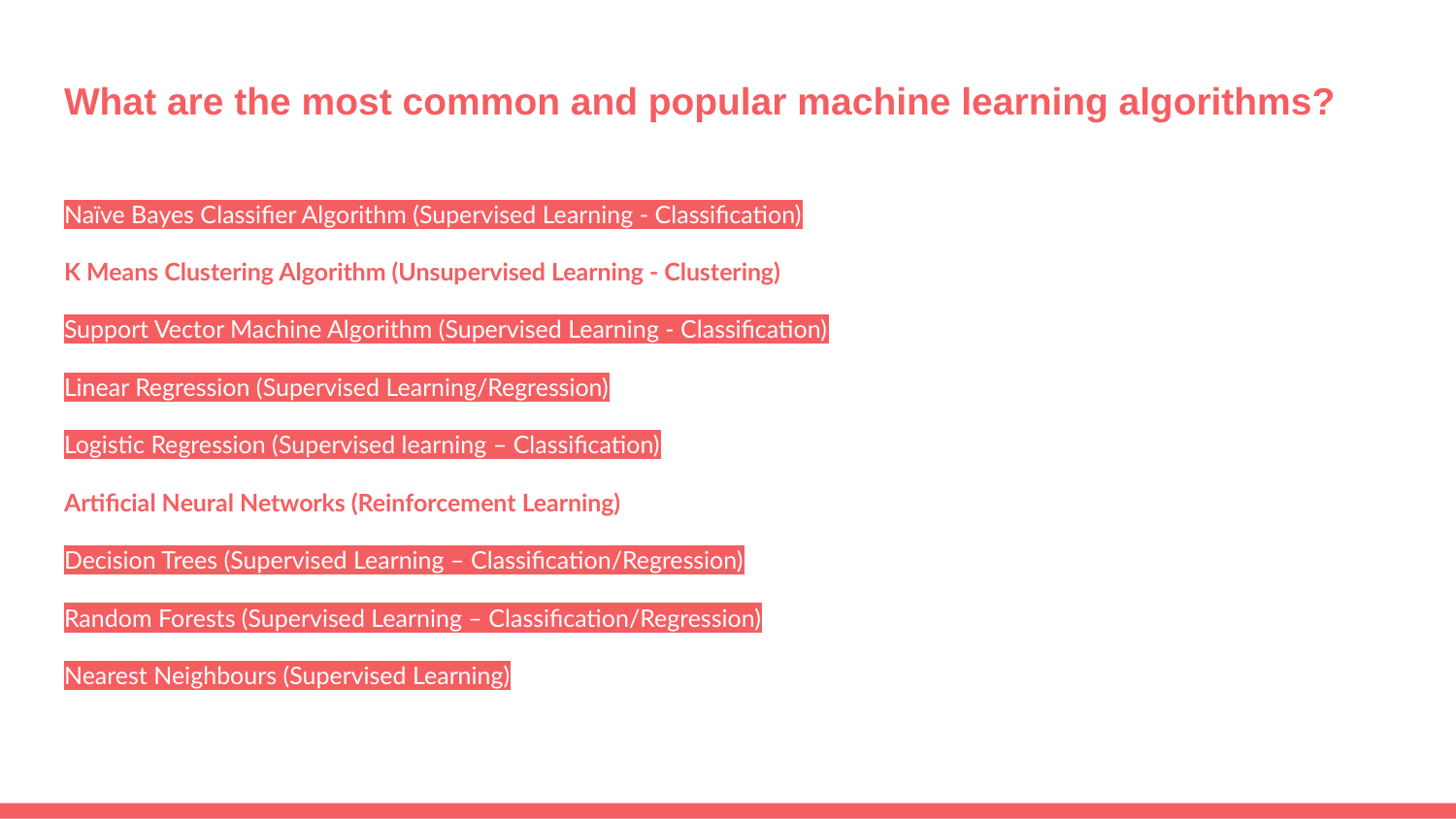

# What are the most common and popular machine learning algorithms?

Naïve Bayes Classifier Algorithm (Supervised Learning - Classification)
K Means Clustering Algorithm (Unsupervised Learning - Clustering)
Support Vector Machine Algorithm (Supervised Learning - Classification)
Linear Regression (Supervised Learning/Regression)
Logistic Regression (Supervised learning – Classification)
Artificial Neural Networks (Reinforcement Learning)
Decision Trees (Supervised Learning – Classification/Regression)
Random Forests (Supervised Learning – Classification/Regression)
Nearest Neighbours (Supervised Learning)